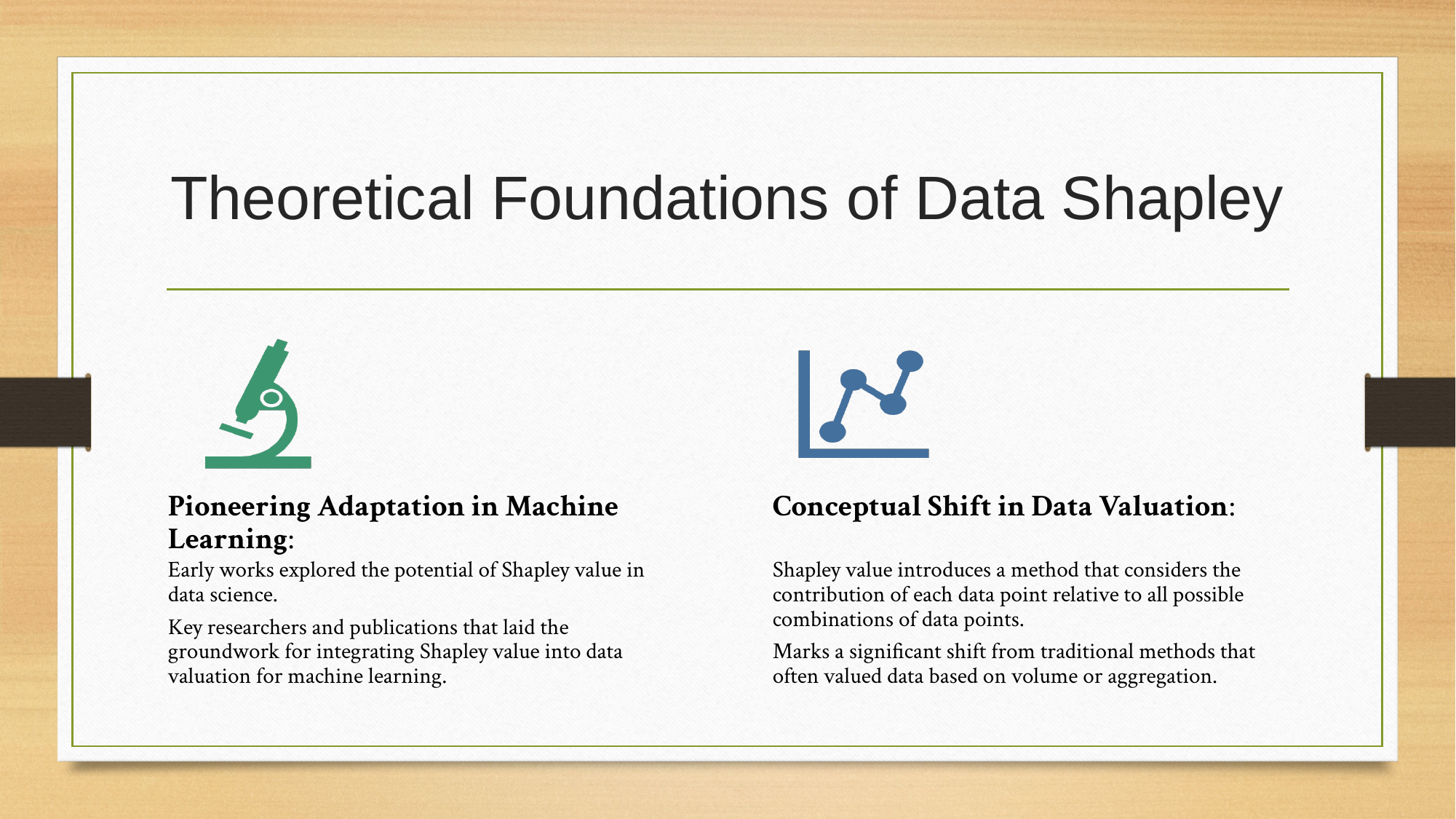

# Theoretical Foundations of Data Shapley
Pioneering Adaptation in Machine Learning:
Early works explored the potential of Shapley value in data science.
Key researchers and publications that laid the groundwork for integrating Shapley value into data valuation for machine learning.
Conceptual Shift in Data Valuation:
Shapley value introduces a method that considers the contribution of each data point relative to all possible combinations of data points.
Marks a significant shift from traditional methods that often valued data based on volume or aggregation.